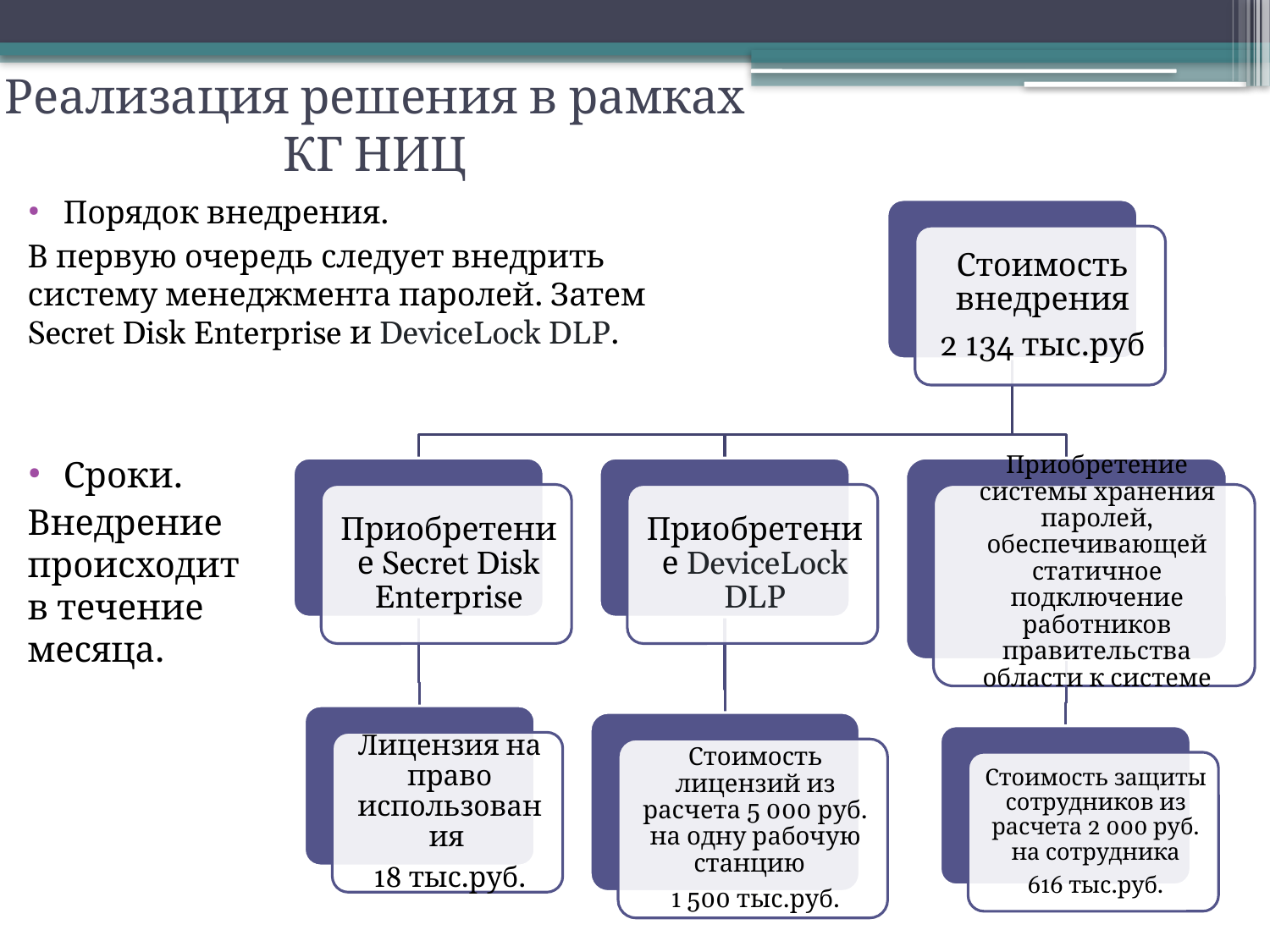

# Реализация решения в рамках КГ НИЦ
Порядок внедрения.
В первую очередь следует внедрить систему менеджмента паролей. Затем Secret Disk Enterprise и DeviceLock DLP.
Стоимость внедрения
2 134 тыс.руб
Приобретение Secret Disk Enterprise
Лицензия на право использования
18 тыс.руб.
Приобретение DeviceLock DLP
Стоимость лицензий из расчета 5 000 руб. на одну рабочую станцию
1 500 тыс.руб.
Приобретение системы хранения паролей, обеспечивающей статичное подключение работников правительства области к системе
Стоимость защиты сотрудников из расчета 2 000 руб. на сотрудника
616 тыс.руб.
Сроки.
Внедрение происходит в течение месяца.